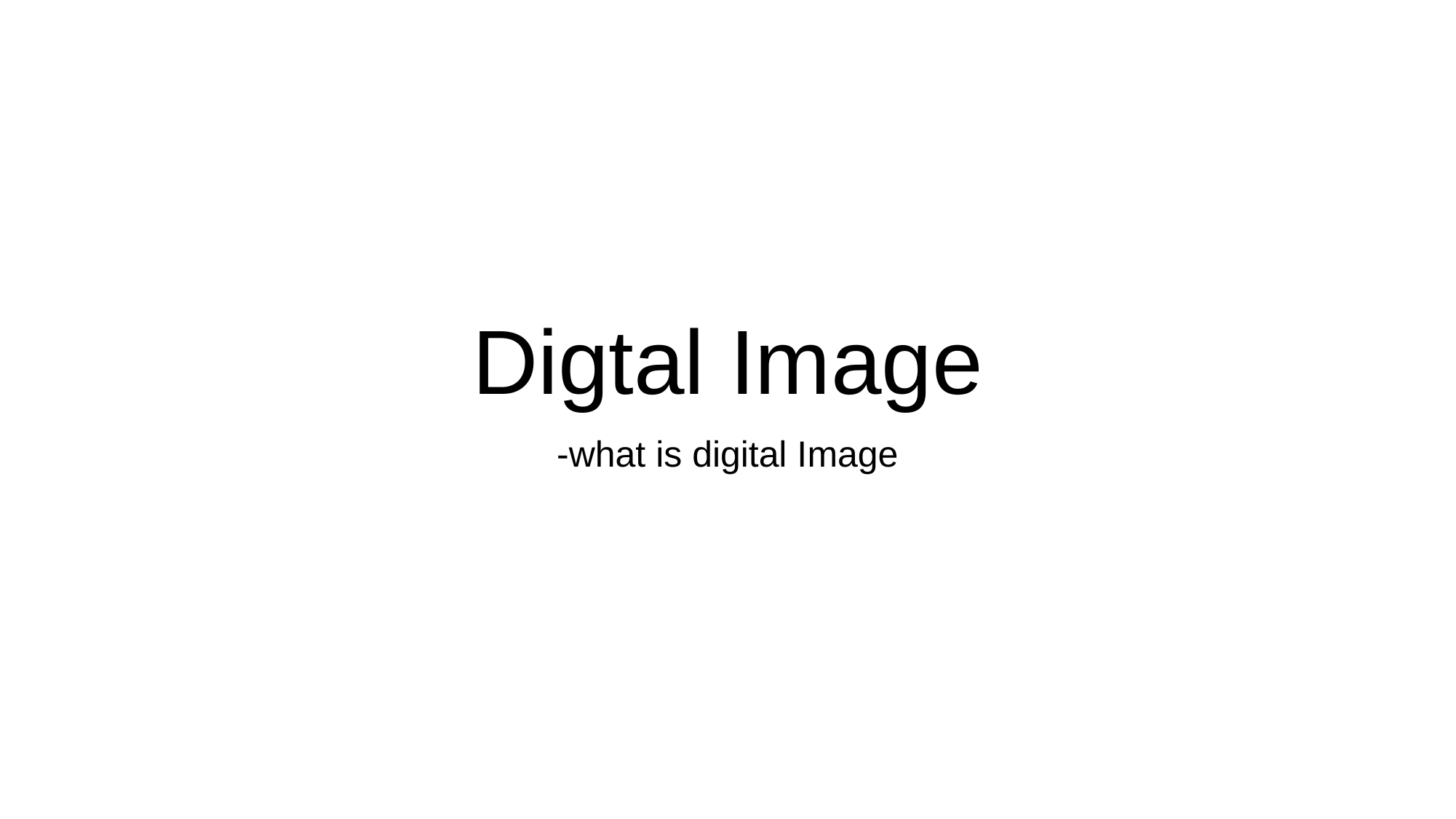

# Digtal Image
-what is digital Image